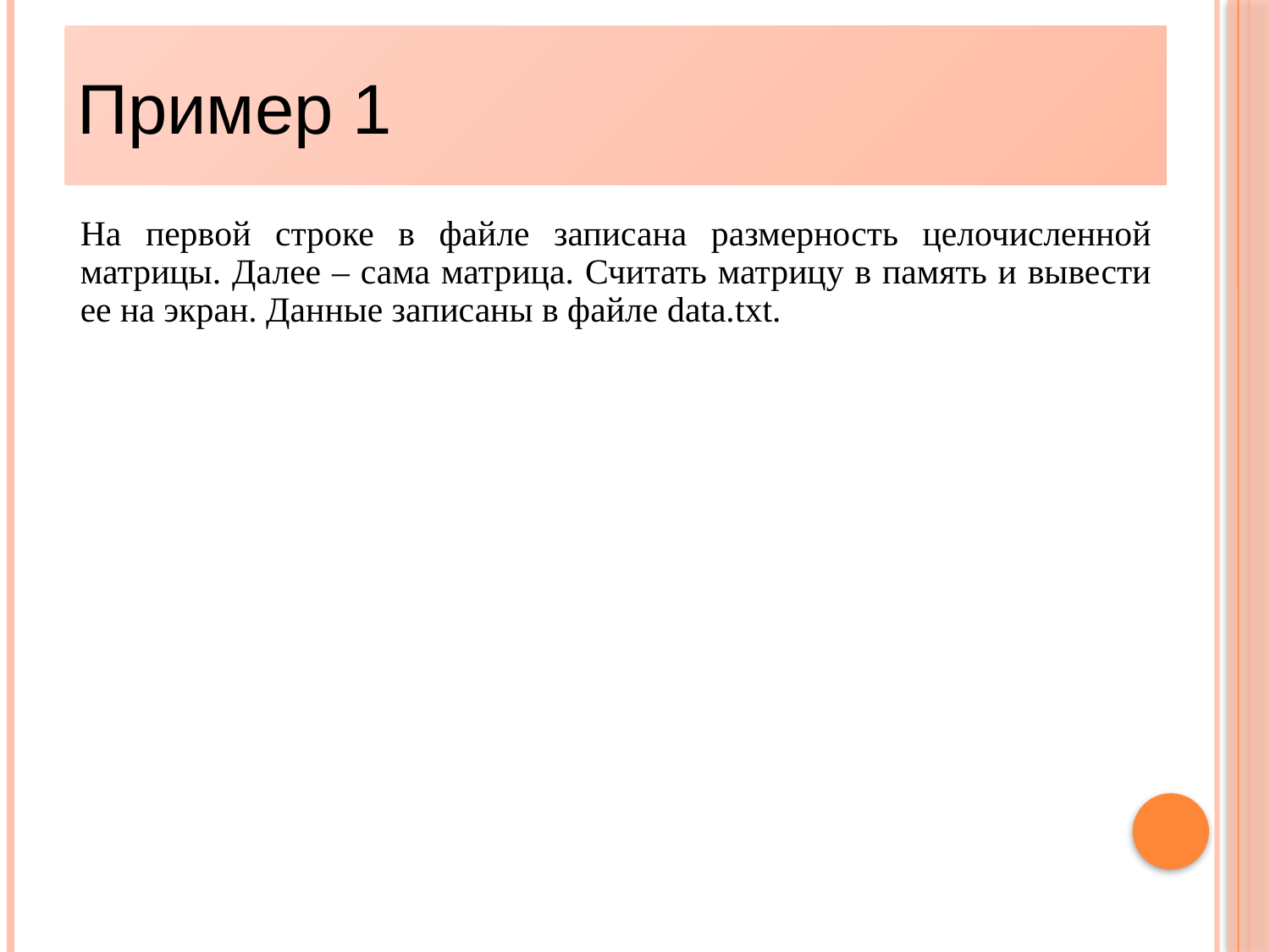

Пример 1
37
На первой строке в файле записана размерность целочисленной матрицы. Далее – сама матрица. Считать матрицу в память и вывести ее на экран. Данные записаны в файле data.txt.